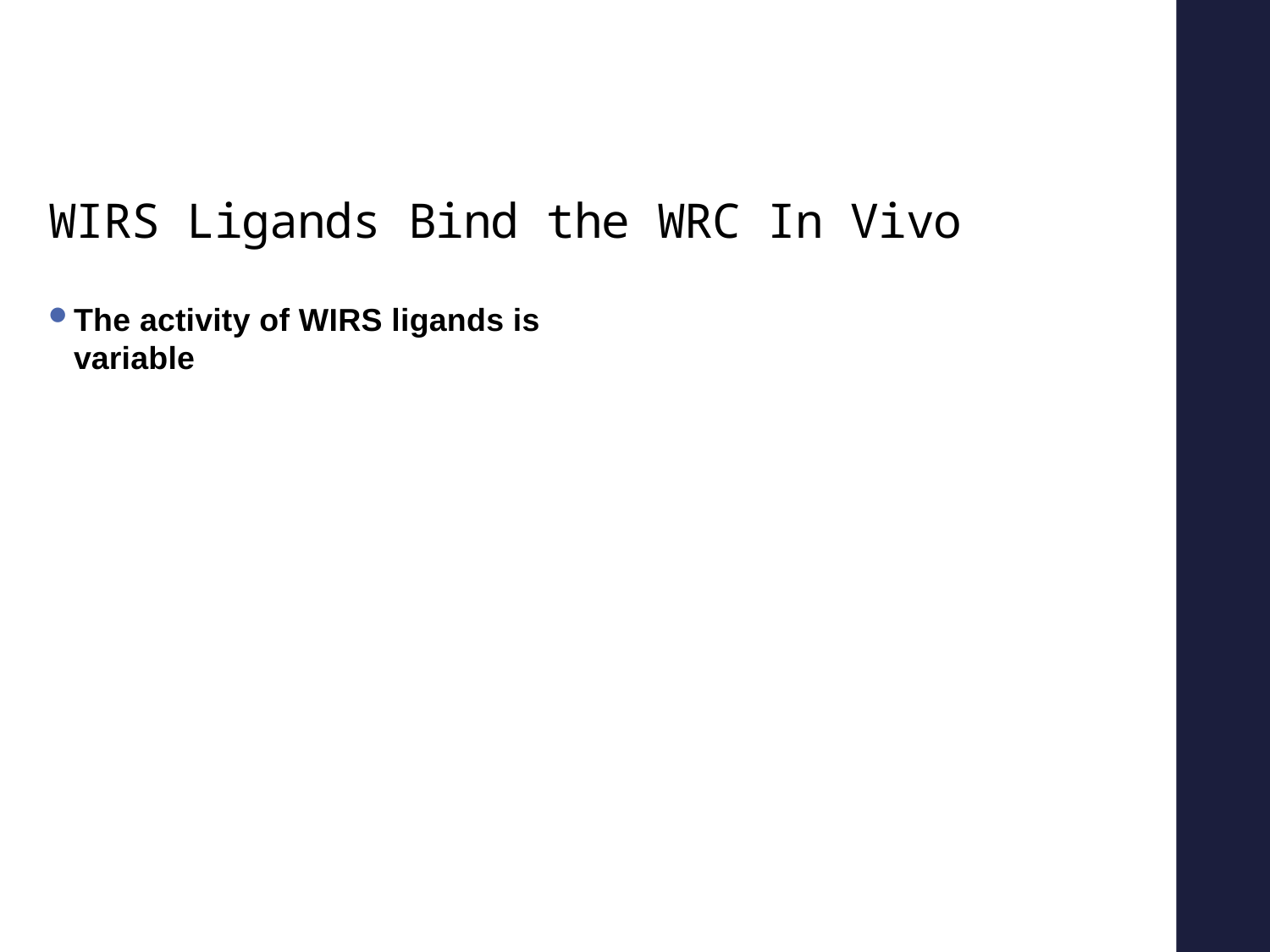

# WIRS Ligands Bind the WRC In Vivo

The activity of WIRS ligands is variable